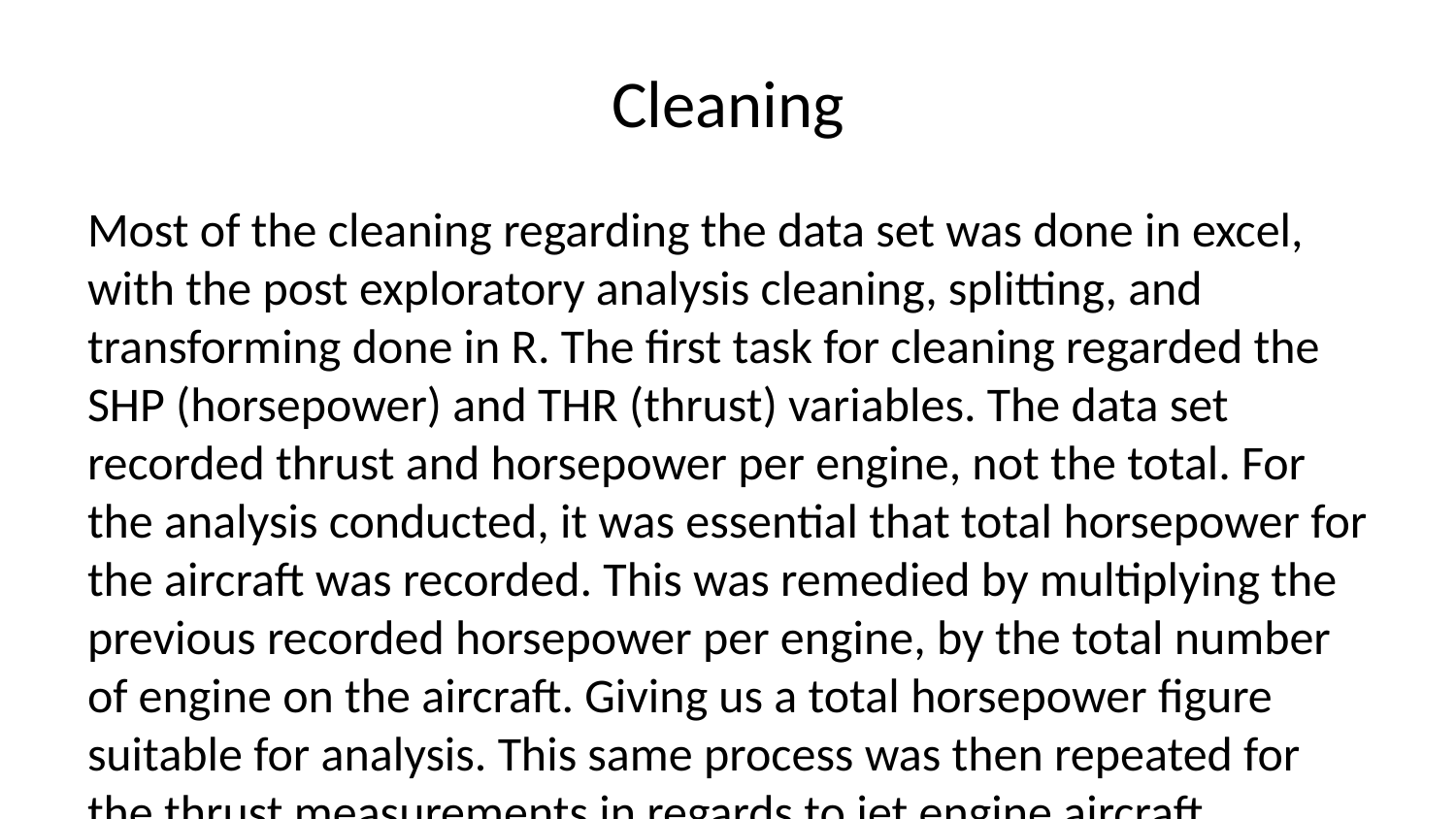

# Cleaning
Most of the cleaning regarding the data set was done in excel, with the post exploratory analysis cleaning, splitting, and transforming done in R. The first task for cleaning regarded the SHP (horsepower) and THR (thrust) variables. The data set recorded thrust and horsepower per engine, not the total. For the analysis conducted, it was essential that total horsepower for the aircraft was recorded. This was remedied by multiplying the previous recorded horsepower per engine, by the total number of engine on the aircraft. Giving us a total horsepower figure suitable for analysis. This same process was then repeated for the thrust measurements in regards to jet engine aircraft.